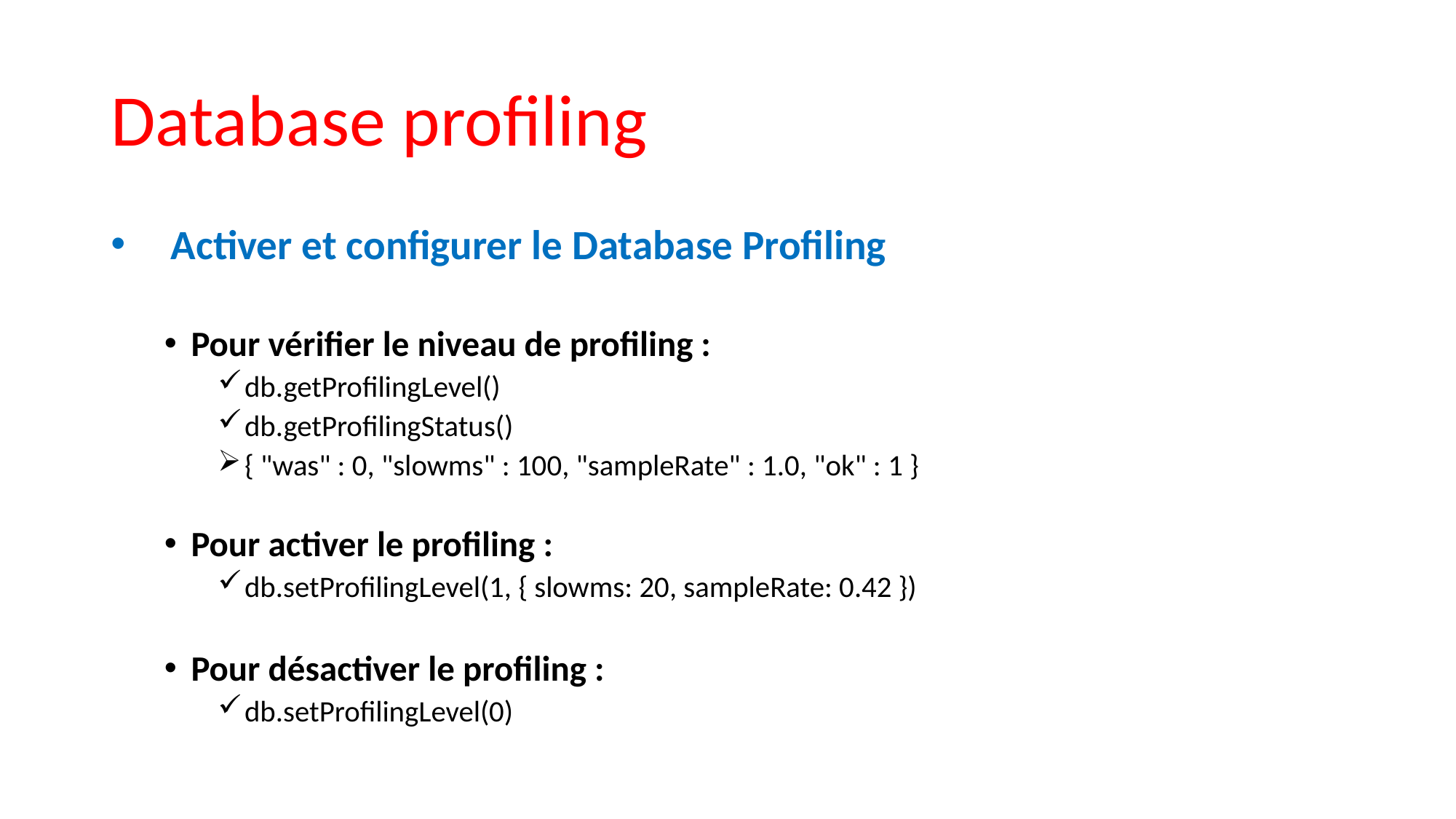

Database profiling
Activer et configurer le Database Profiling

Pour vérifier le niveau de profiling :
db.getProfilingLevel()
db.getProfilingStatus()
{ "was" : 0, "slowms" : 100, "sampleRate" : 1.0, "ok" : 1 }

Pour activer le profiling :
db.setProfilingLevel(1, { slowms: 20, sampleRate: 0.42 })

Pour désactiver le profiling :
db.setProfilingLevel(0)